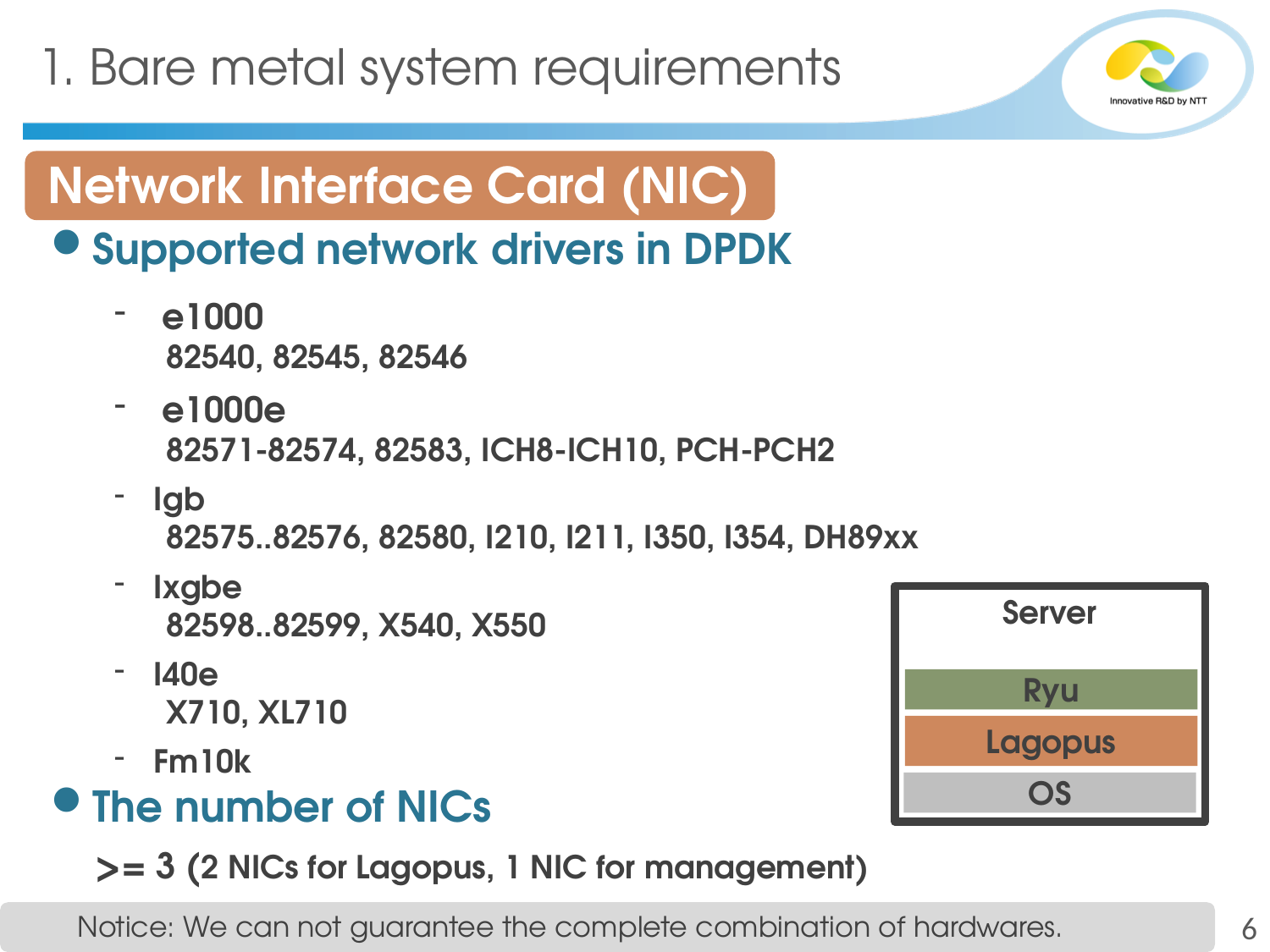

# 1. Bare metal system requirements
Network Interface Card (NIC)

Supported network drivers in DPDK
e1000
             82540, 82545, 82546
e1000e
             82571-82574, 82583, ICH8-ICH10, PCH-PCH2
Igb
             82575..82576, 82580, I210, I211, I350, I354, DH89xx
Ixgbe
             82598..82599, X540, X550
I40e
             X710, XL710
Fm10k
The number of NICs
     >= 3 (2 NICs for Lagopus, 1 NIC for management)
Server
Ryu
Lagopus
OS

Notice: We can not guarantee the complete combination of hardwares.